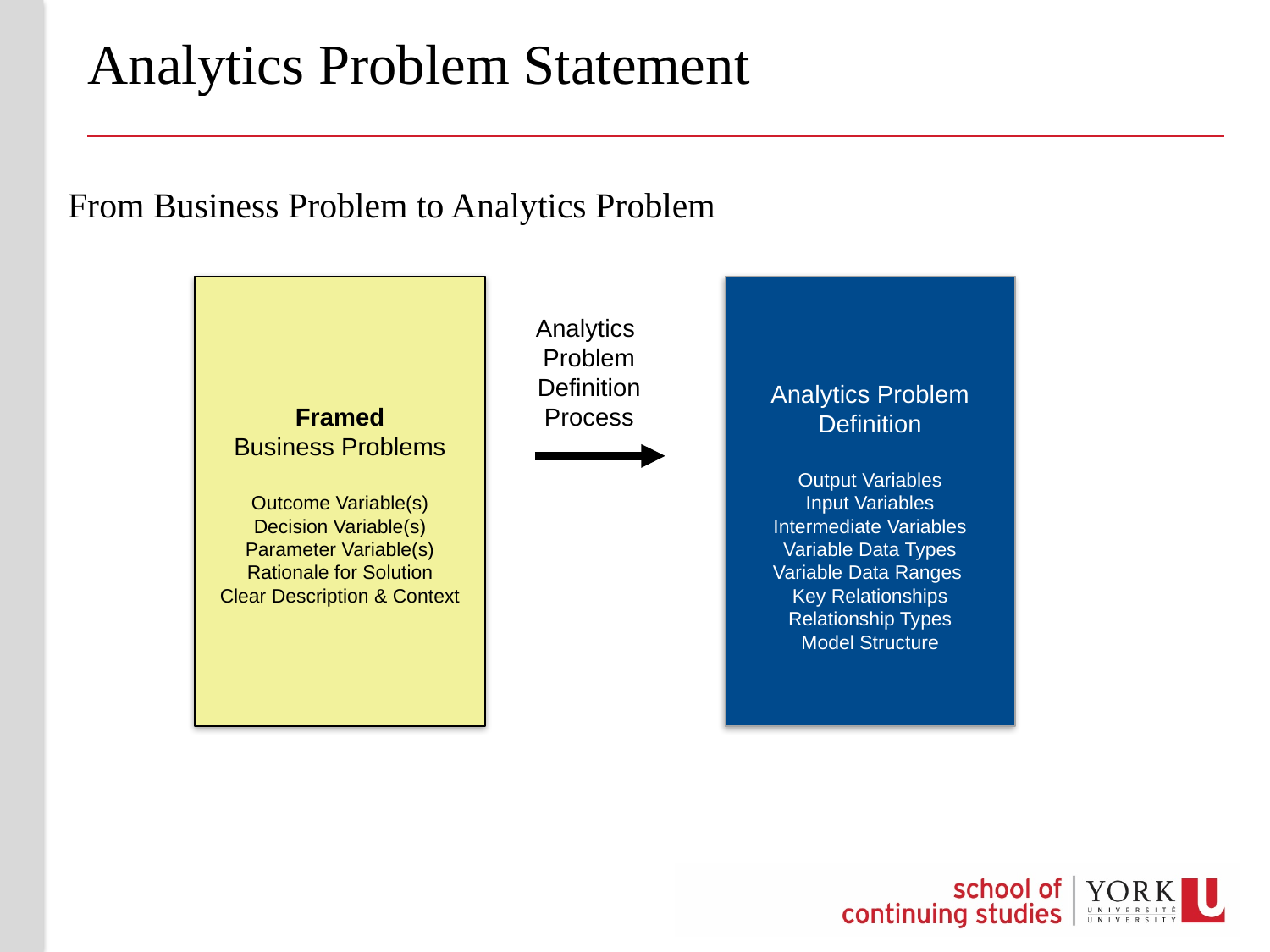

# Analytics Problem Statement

From Business Problem to Analytics Problem

Framed
Business Problems

Outcome Variable(s)
Decision Variable(s)
Parameter Variable(s)
Rationale for Solution
Clear Description & Context

Analytics Problem
Definition

Output Variables
Input Variables
Intermediate Variables
Variable Data Types
Variable Data Ranges
Key Relationships
Relationship Types
Model Structure
Analytics
Problem
Definition
Process